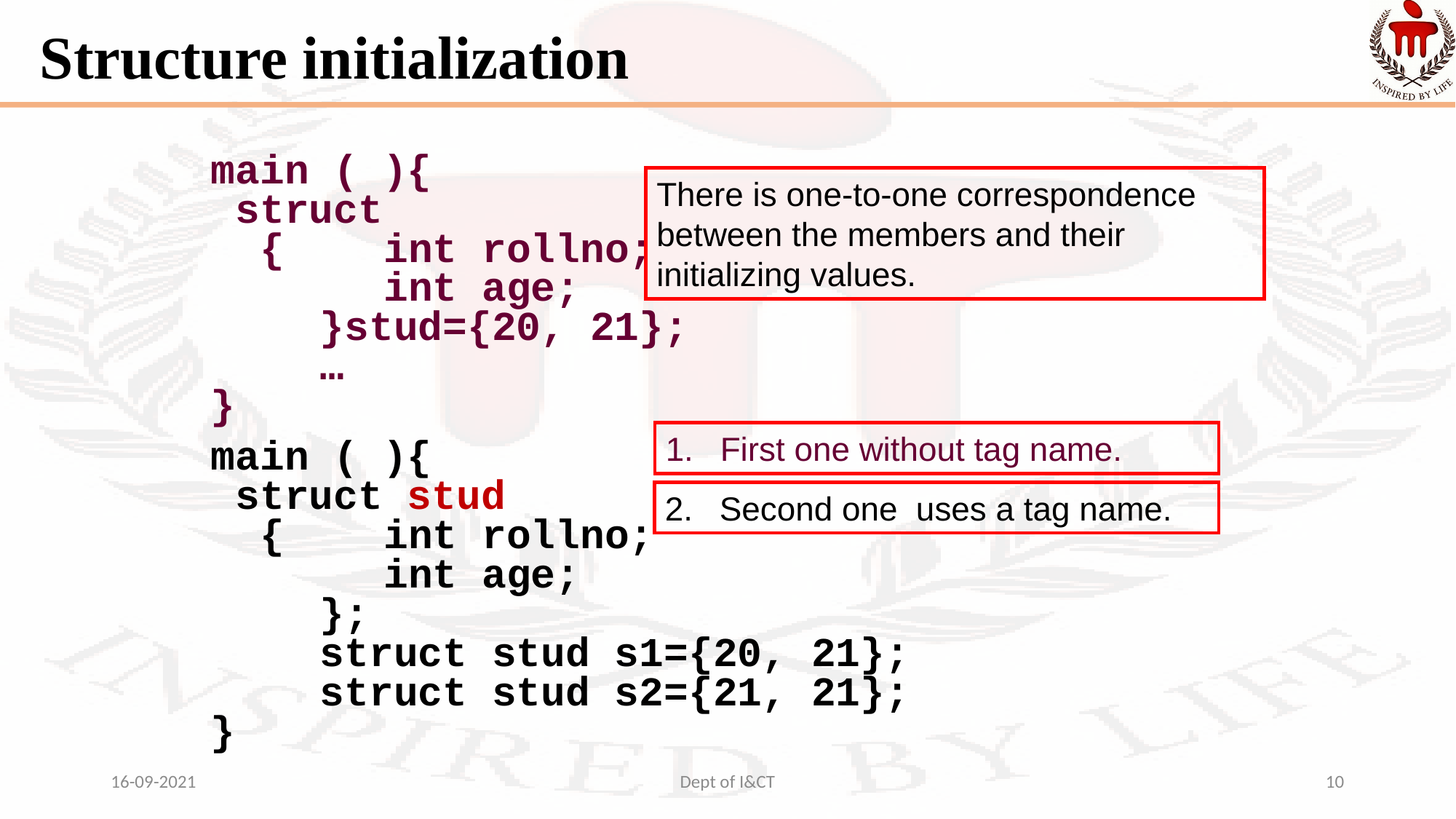

# Structure initialization
main ( ){
 struct
  {	int rollno;
		int age;
}stud={20, 21};
…
}
There is one-to-one correspondence between the members and their initializing values.
First one without tag name.
main ( ){
 struct stud
  {	int rollno;
		int age;
};
struct stud s1={20, 21};
struct stud s2={21, 21};
}
Second one  uses a tag name.
16-09-2021
Dept of I&CT
10